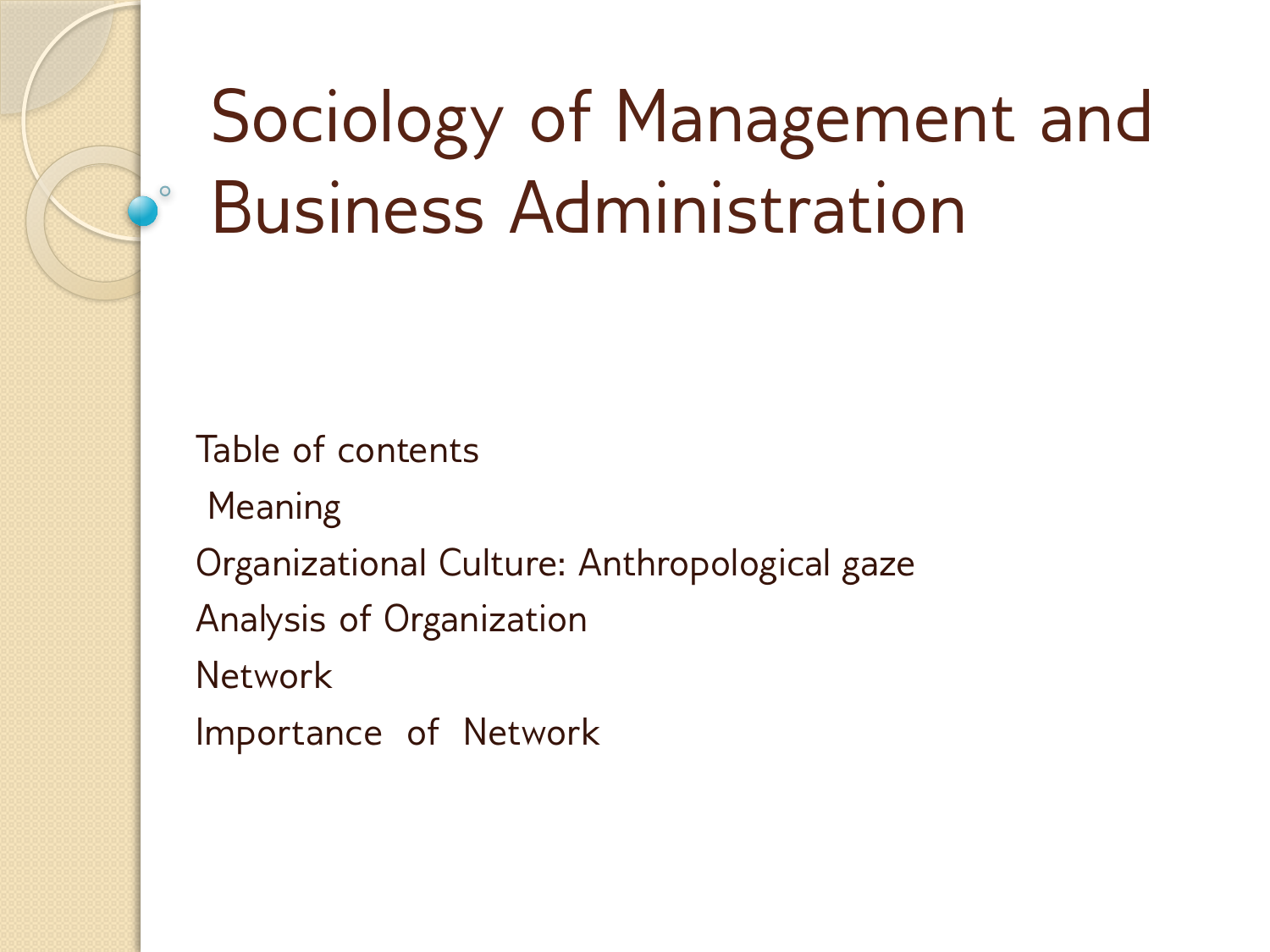

# Sociology of Management and Business Administration
Table of contents
 Meaning
Organizational Culture: Anthropological gaze
Analysis of Organization
Network
Importance  of  Network